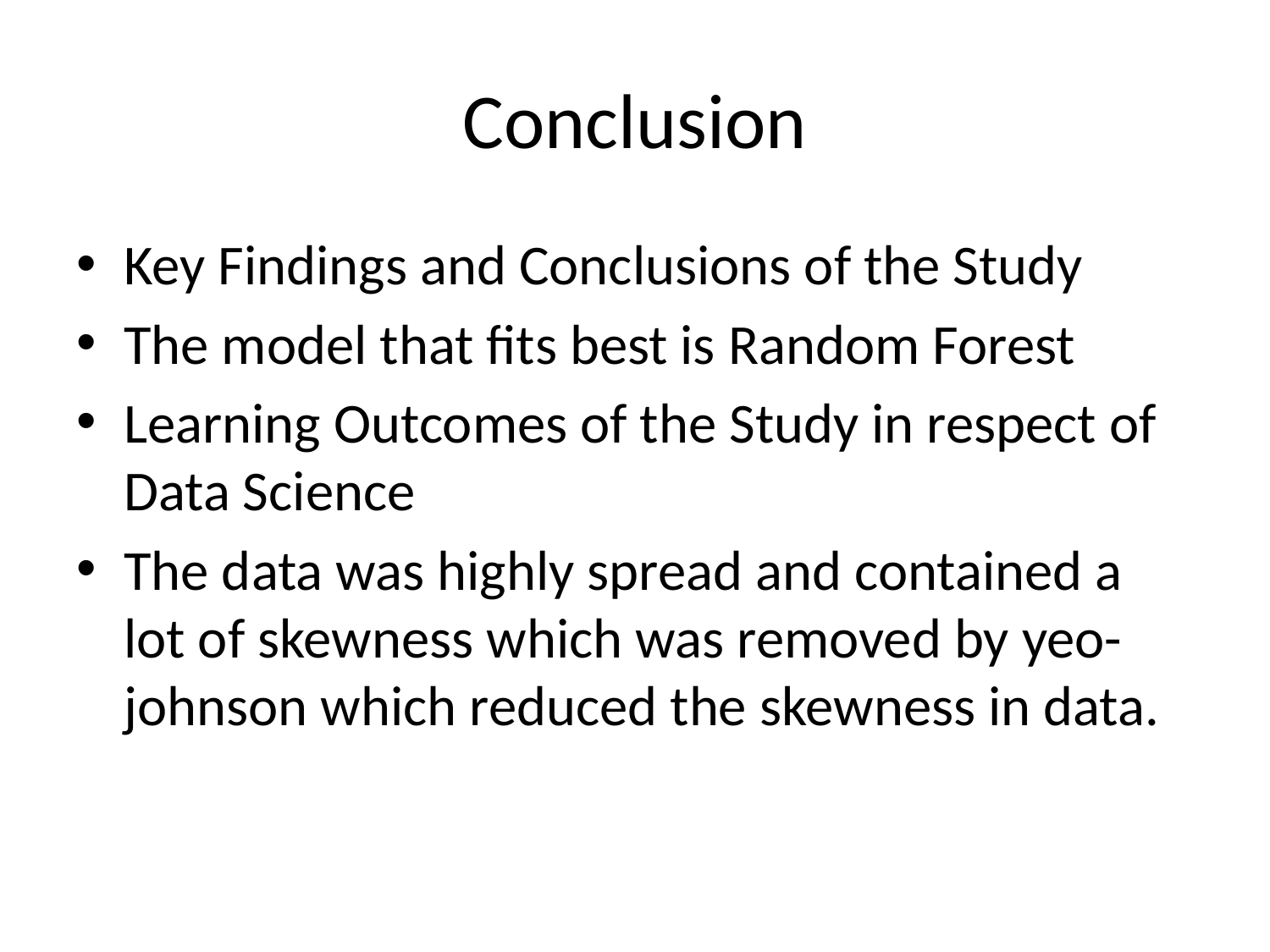

# Conclusion
Key Findings and Conclusions of the Study
The model that fits best is Random Forest
Learning Outcomes of the Study in respect of Data Science
The data was highly spread and contained a lot of skewness which was removed by yeo-johnson which reduced the skewness in data.